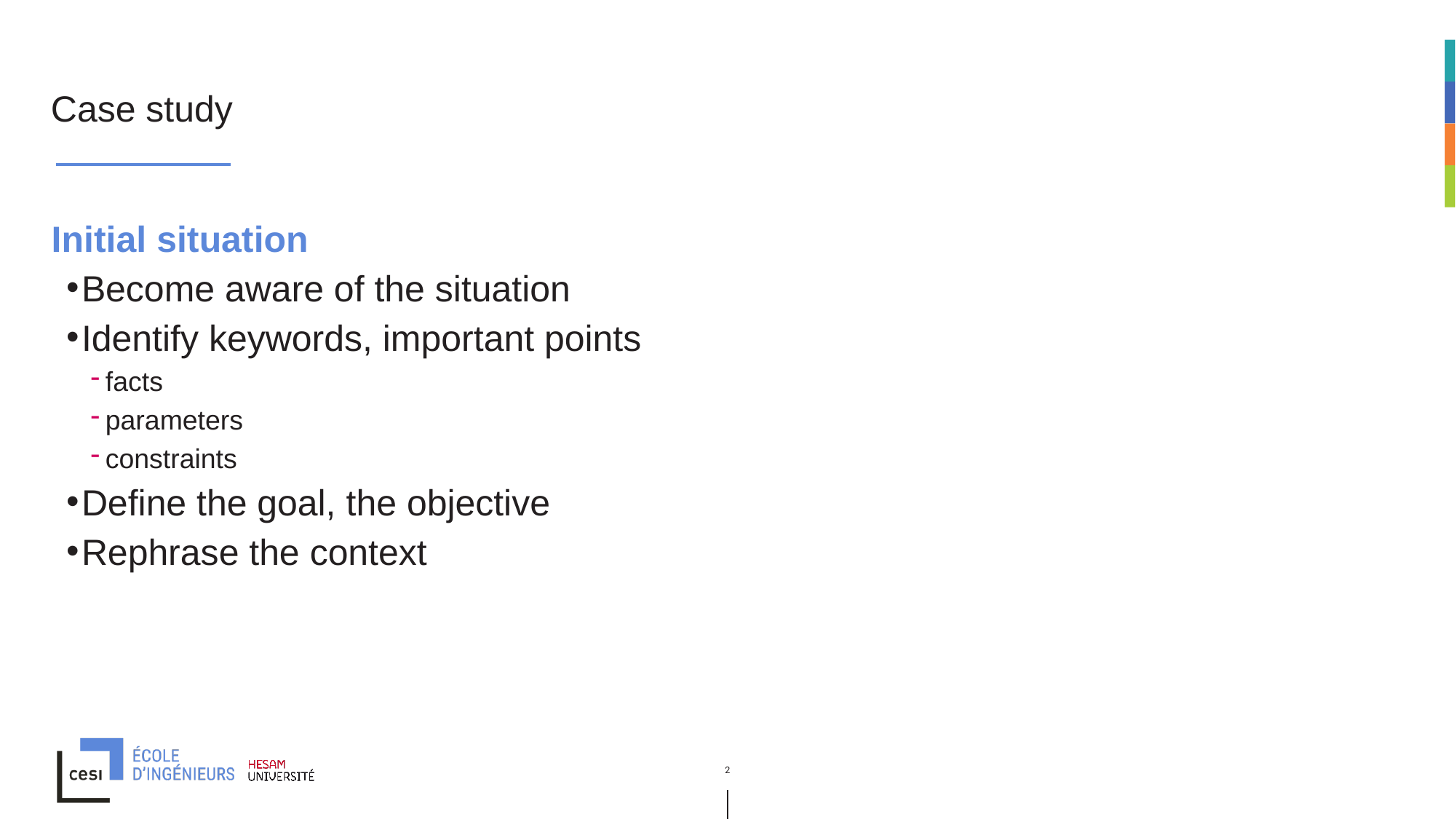

# Case study
Initial situation
Become aware of the situation
Identify keywords, important points
facts
parameters
constraints
Define the goal, the objective
Rephrase the context

2